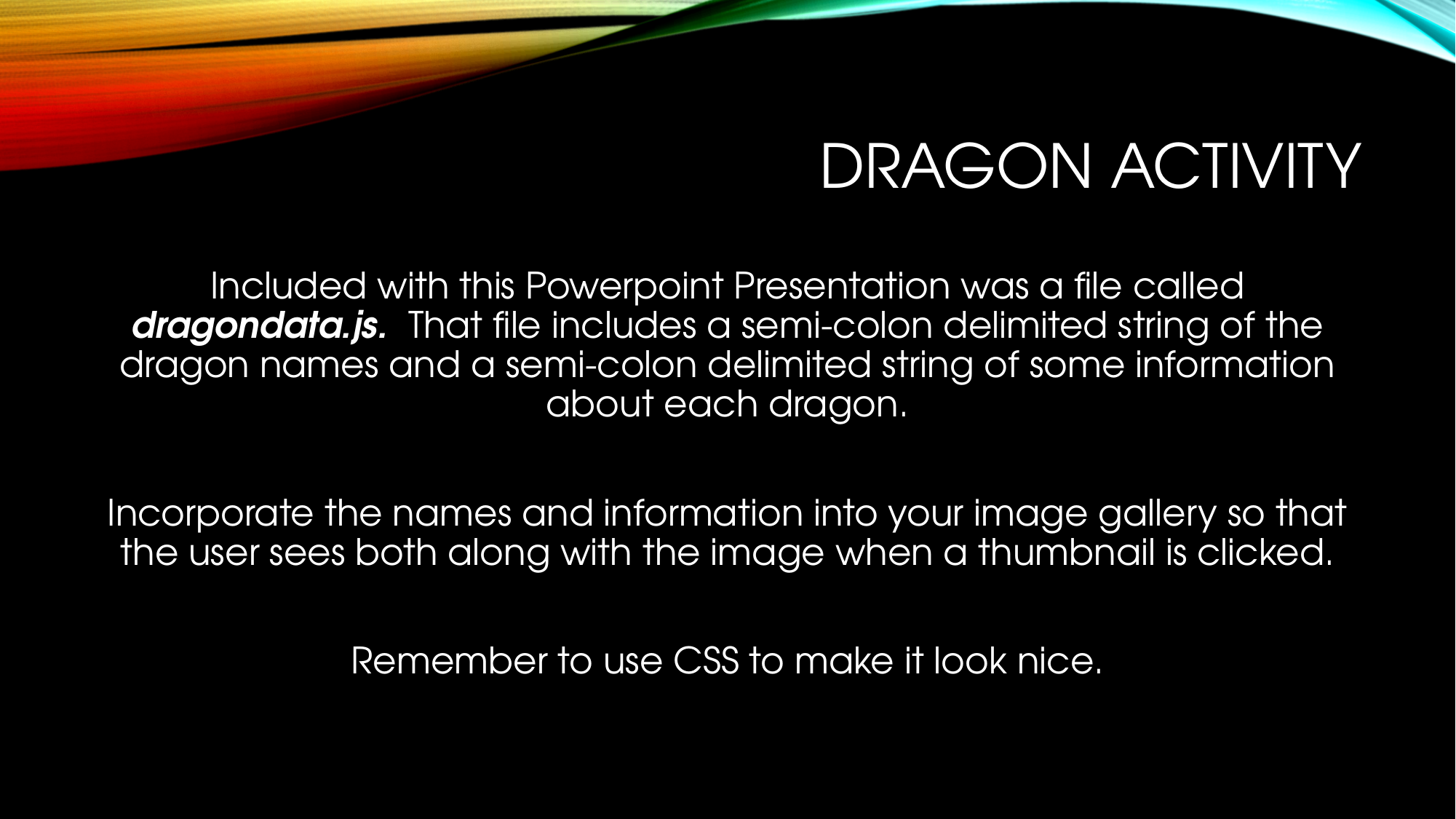

# Dragon Activity
Included with this Powerpoint Presentation was a file called dragondata.js.  That file includes a semi-colon delimited string of the dragon names and a semi-colon delimited string of some information about each dragon.

Incorporate the names and information into your image gallery so that the user sees both along with the image when a thumbnail is clicked.

Remember to use CSS to make it look nice.